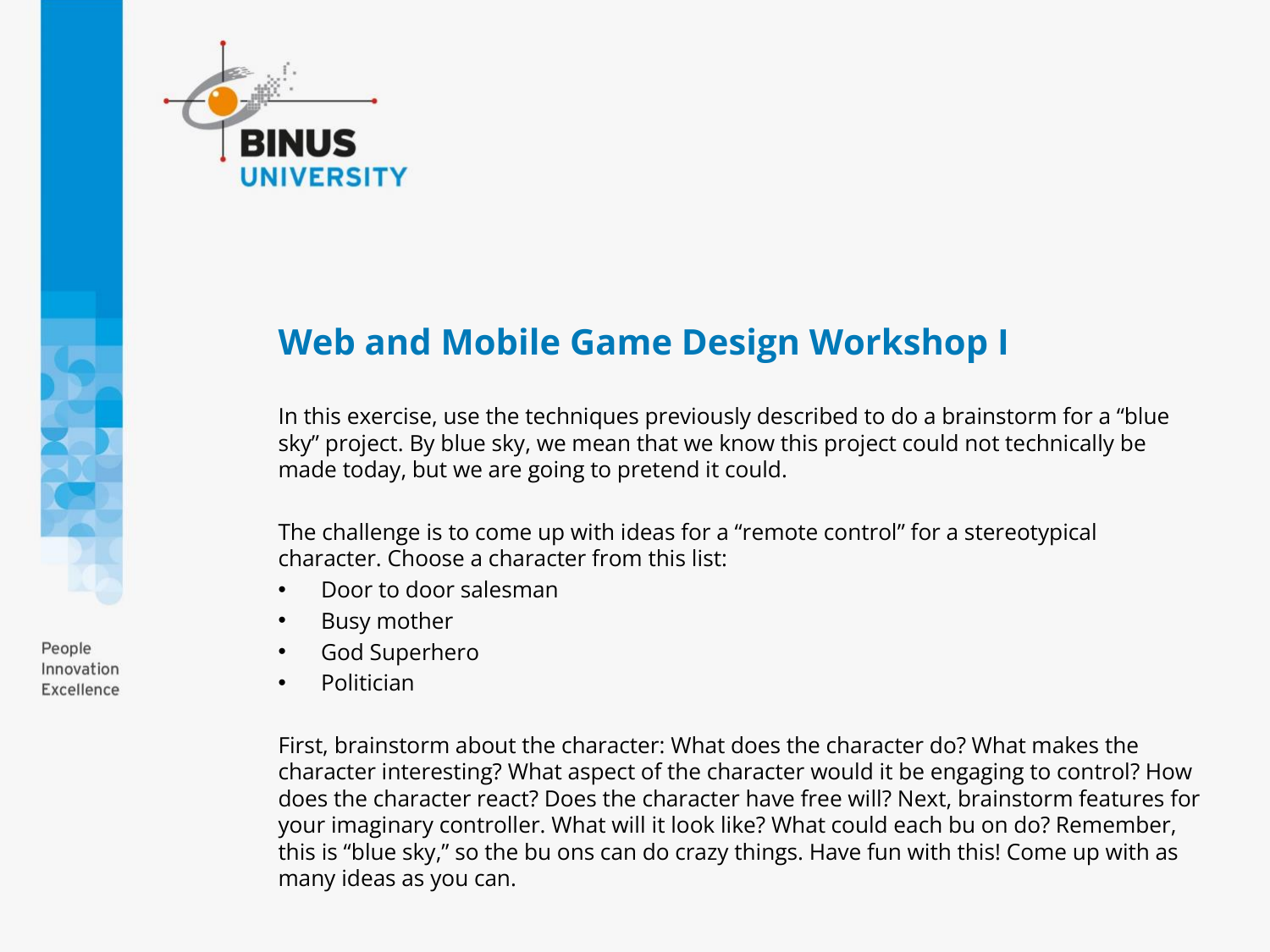

# Web and Mobile Game Design Workshop I
In this exercise, use the techniques previously described to do a brainstorm for a “blue sky” project. By blue sky, we mean that we know this project could not technically be made today, but we are going to pretend it could.

The challenge is to come up with ideas for a “remote control” for a stereotypical character. Choose a character from this list:
Door to door salesman
Busy mother
God Superhero
Politician

First, brainstorm about the character: What does the character do? What makes the character interesting? What aspect of the character would it be engaging to control? How does the character react? Does the character have free will? Next, brainstorm features for your imaginary controller. What will it look like? What could each bu on do? Remember, this is “blue sky,” so the bu ons can do crazy things. Have fun with this! Come up with as many ideas as you can.